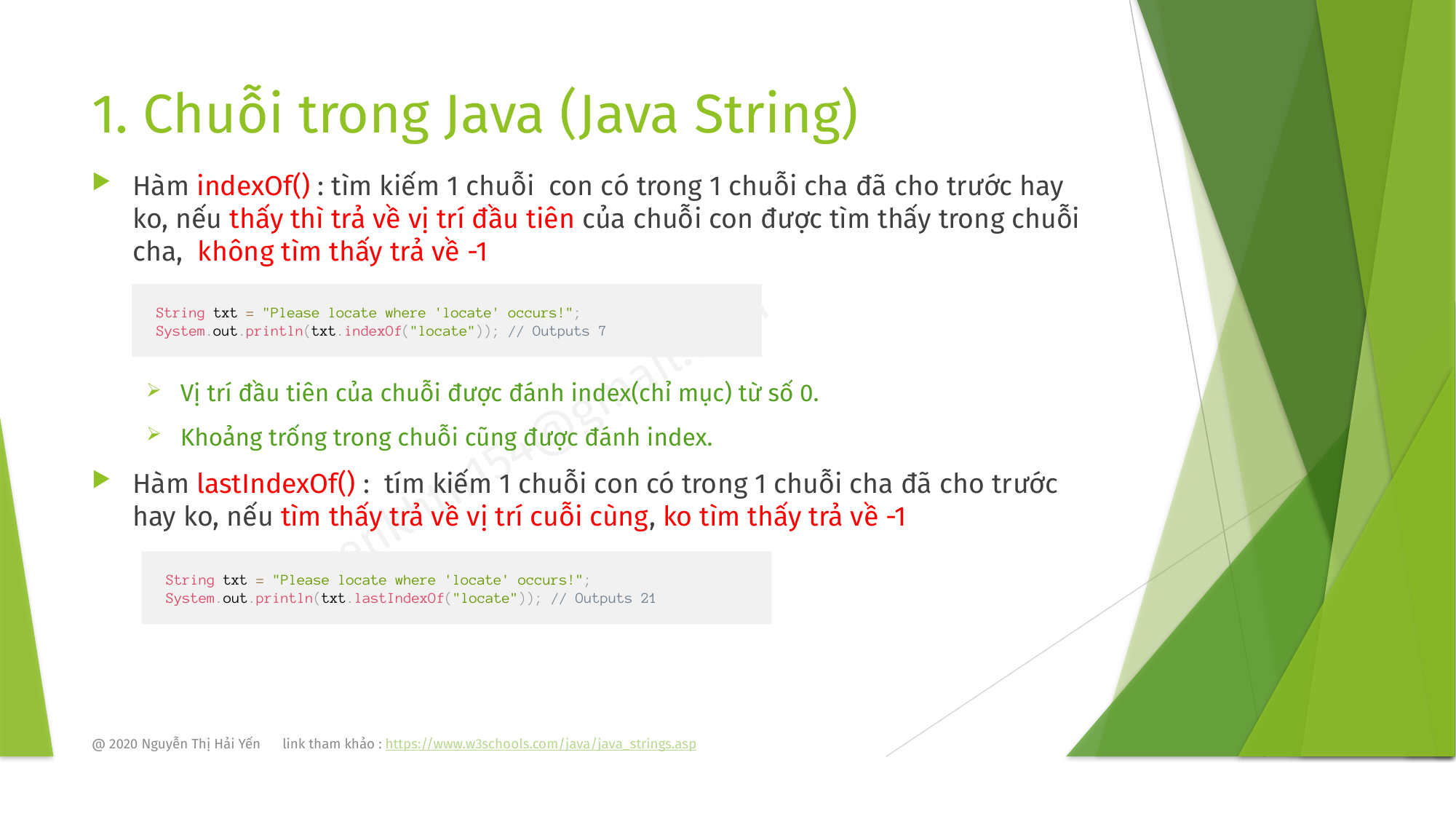

# 1. Chuỗi trong Java (Java String)
Hàm indexOf() : tìm kiếm 1 chuỗi  con có trong 1 chuỗi cha đã cho trước hay ko, nếu thấy thì trả về vị trí đầu tiên của chuỗi con được tìm thấy trong chuỗi cha,  không tìm thấy trả về -1

Vị trí đầu tiên của chuỗi được đánh index(chỉ mục) từ số 0.
Khoảng trống trong chuỗi cũng được đánh index.
Hàm lastIndexOf() :  tím kiếm 1 chuỗi con có trong 1 chuỗi cha đã cho trước hay ko, nếu tìm thấy trả về vị trí cuỗi cùng, ko tìm thấy trả về -1

   String txt = "Please locate where 'locate' occurs!";
   System.out.println(txt.indexOf("locate")); // Outputs 7
   String txt = "Please locate where 'locate' occurs!";
   System.out.println(txt.lastIndexOf("locate")); // Outputs 21
@ 2020 Nguyễn Thị Hải Yến      link tham khảo : https://www.w3schools.com/java/java_strings.asp